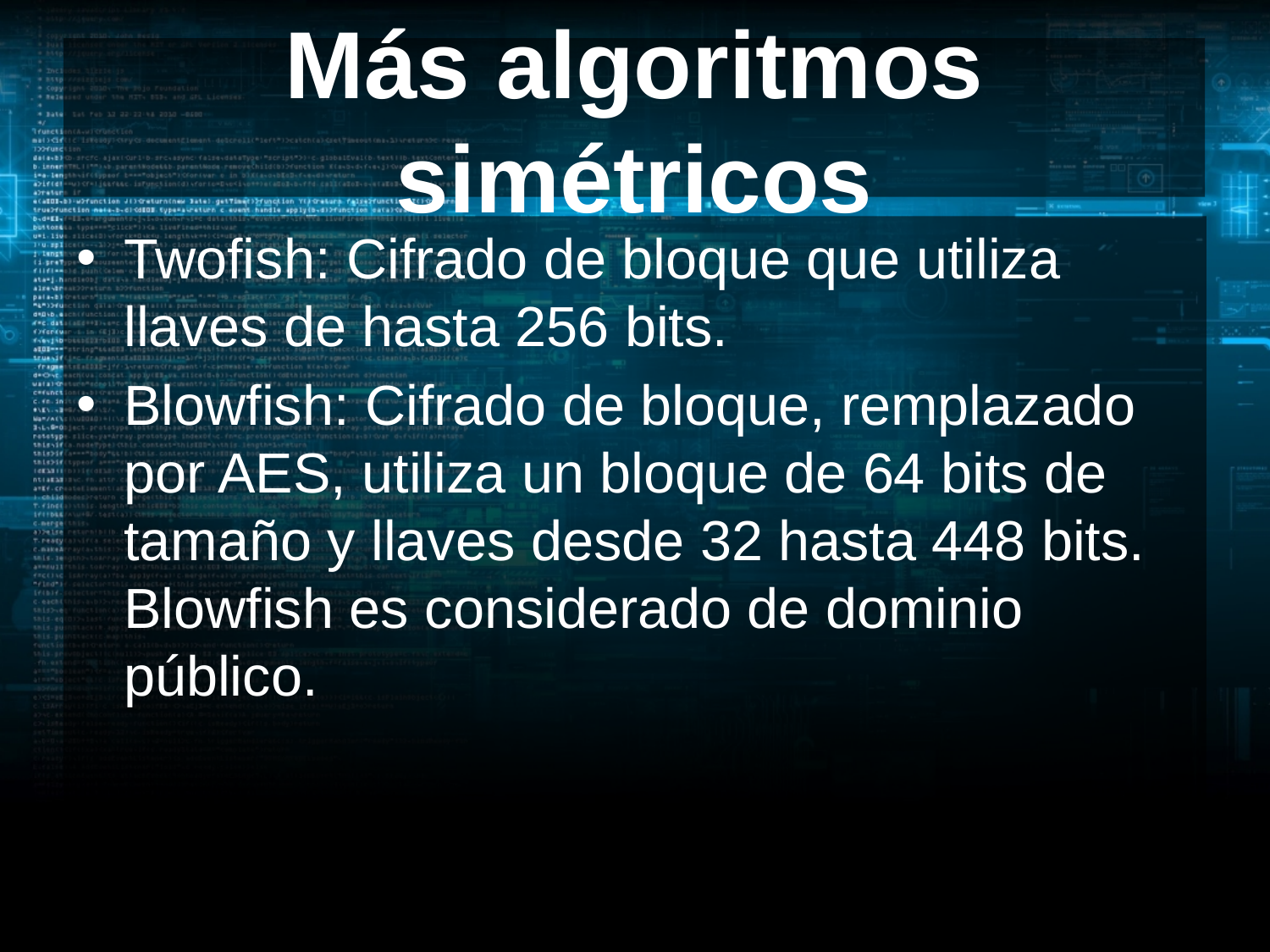

# Más algoritmos simétricos
Twofish: Cifrado de bloque que utiliza llaves de hasta 256 bits.
Blowfish: Cifrado de bloque, remplazado por AES, utiliza un bloque de 64 bits de tamaño y llaves desde 32 hasta 448 bits. Blowfish es considerado de dominio público.